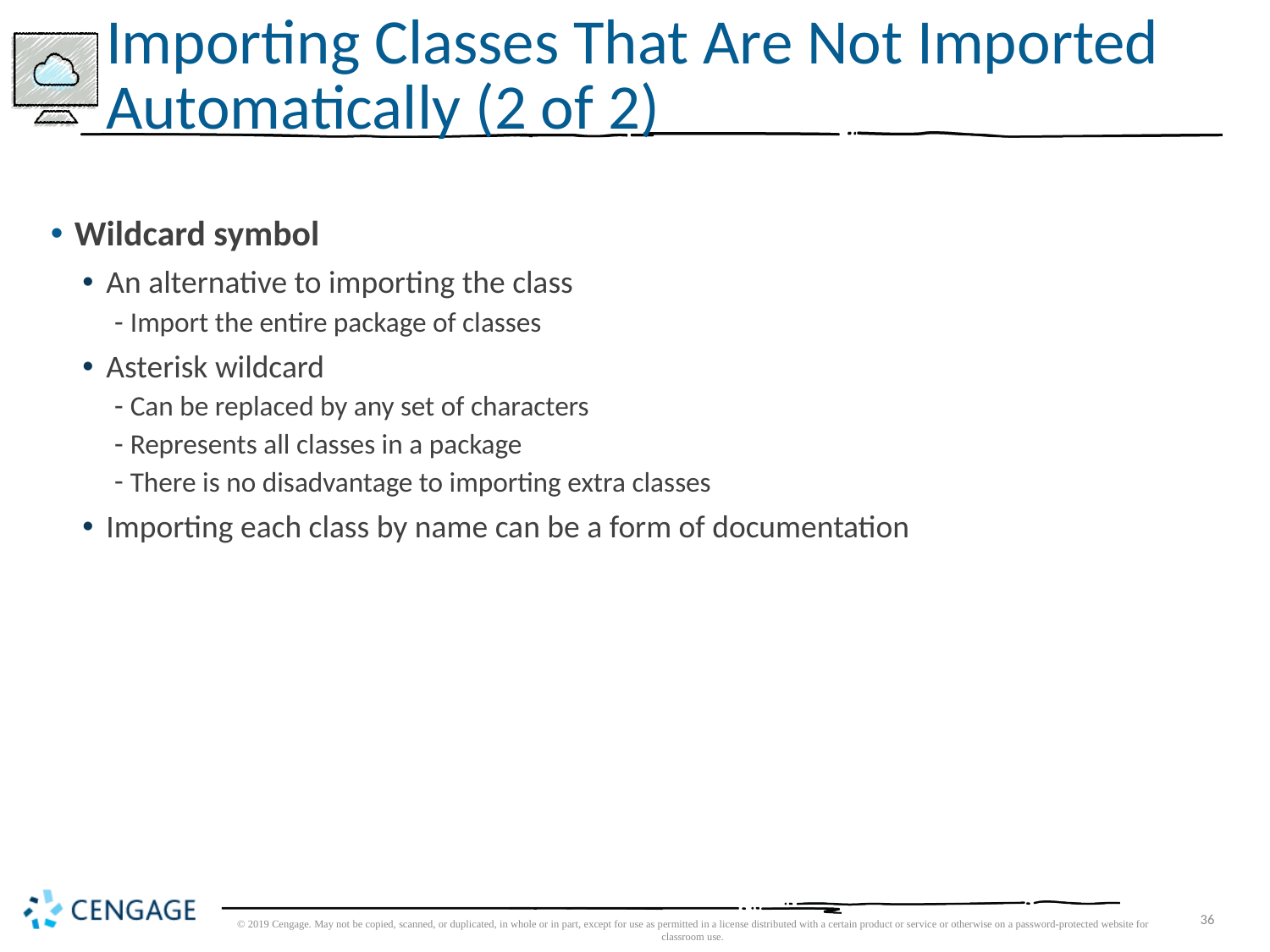

# Importing Classes That Are Not Imported Automatically (2 of 2)
Wildcard symbol
An alternative to importing the class
Import the entire package of classes
Asterisk wildcard
Can be replaced by any set of characters
Represents all classes in a package
There is no disadvantage to importing extra classes
Importing each class by name can be a form of documentation

© 2019 Cengage. May not be copied, scanned, or duplicated, in whole or in part, except for use as permitted in a license distributed with a certain product or service or otherwise on a password-protected website for classroom use.